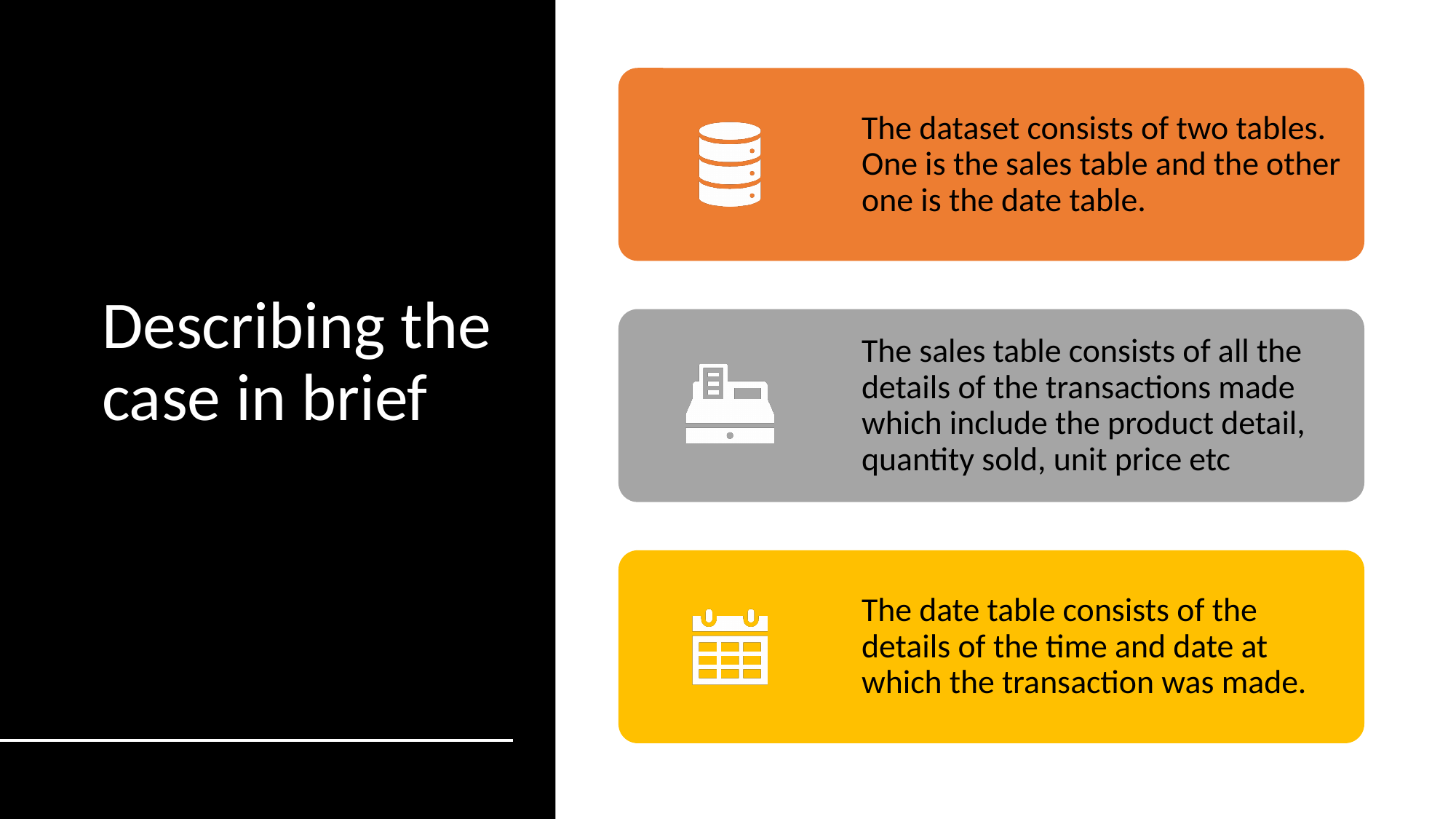

# Describing the case in brief

The dataset consists of two tables. One is the sales table and the other one is the date table.

The sales table consists of all the details of the transactions made which include the product detail, quantity sold, unit price etc

The date table consists of the details of the time and date at which the transaction was made.